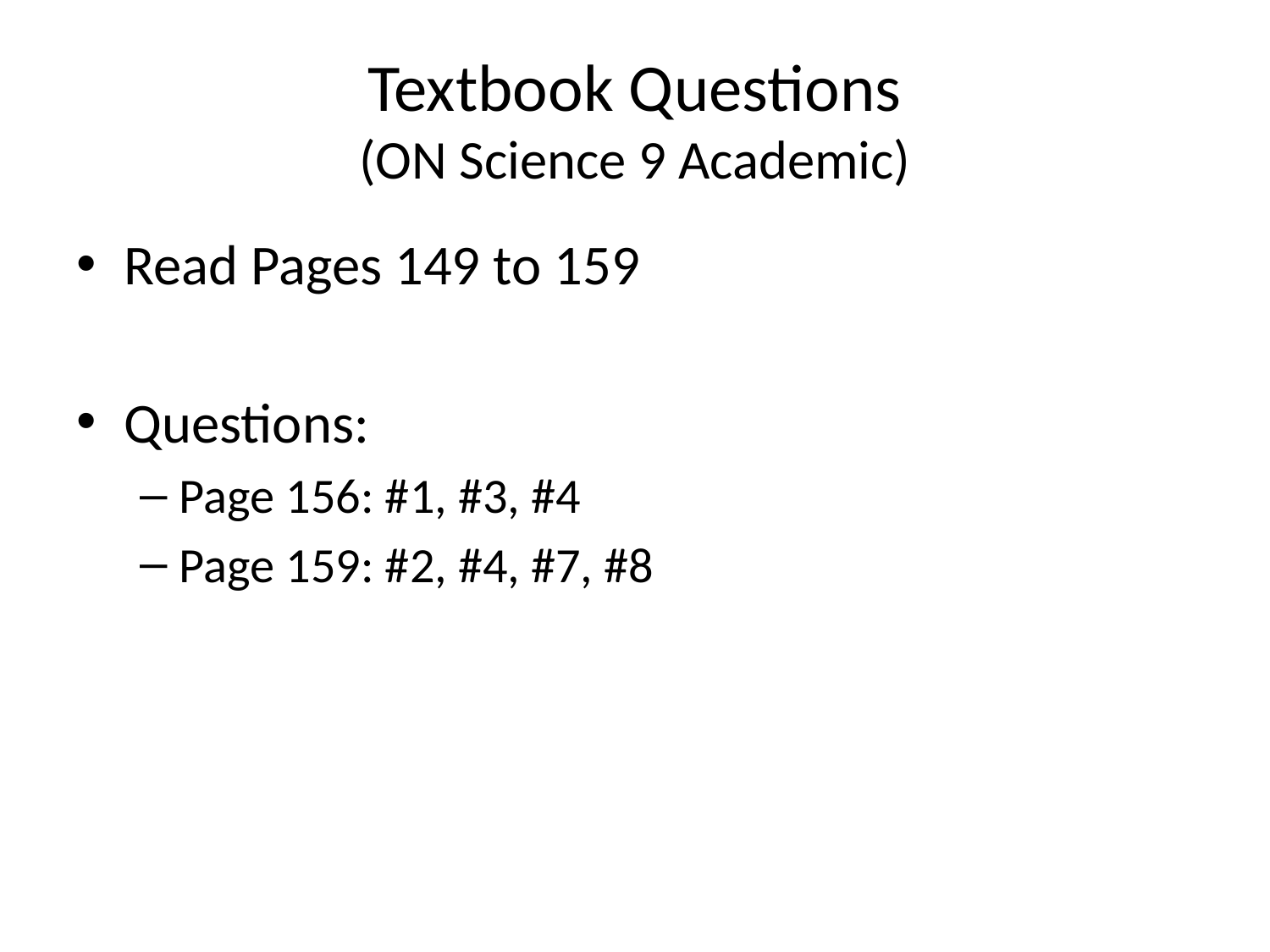

# Textbook Questions (ON Science 9 Academic)
Read Pages 149 to 159

Questions:
Page 156: #1, #3, #4
Page 159: #2, #4, #7, #8